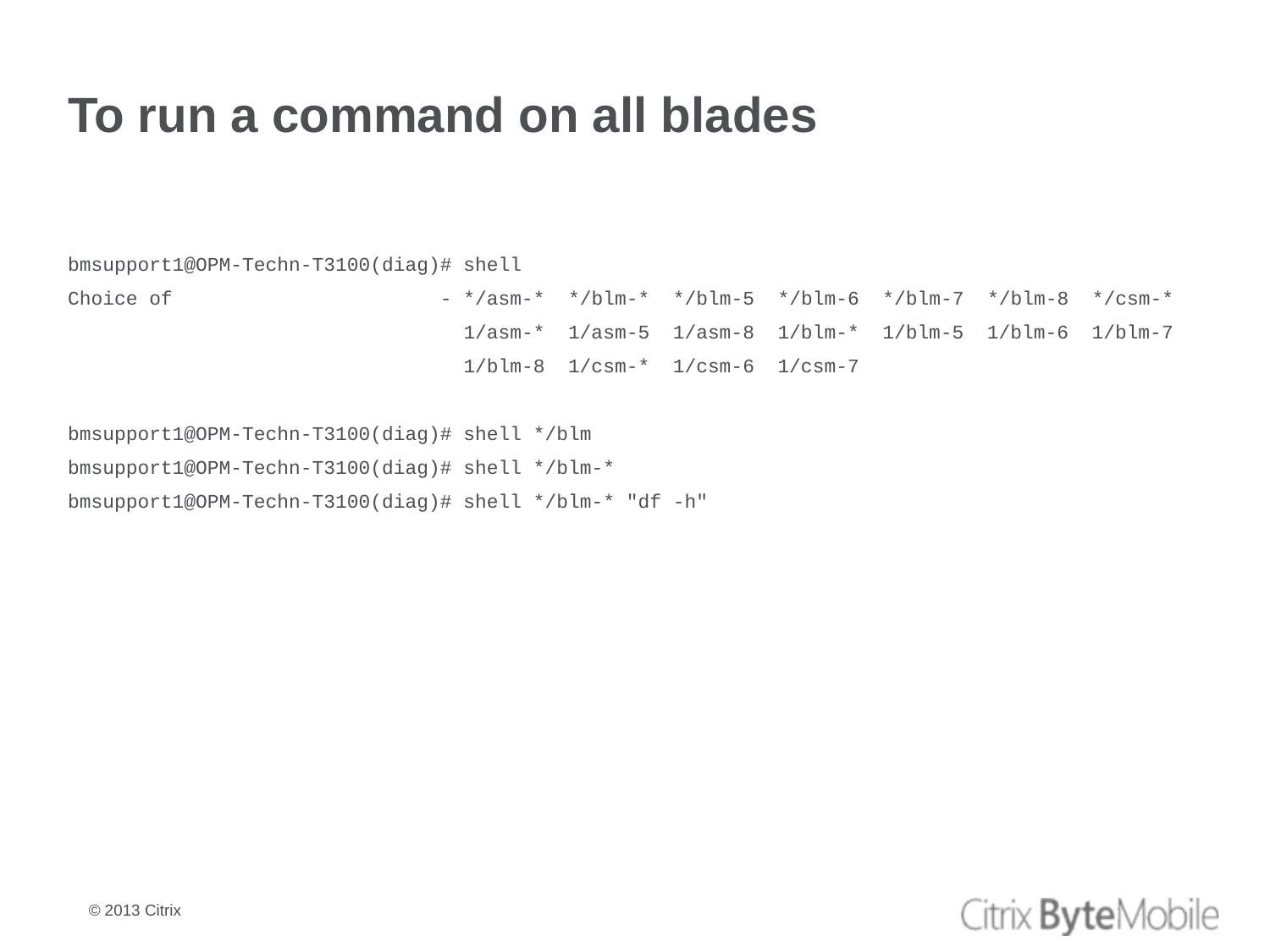

# To run a command on all blades
bmsupport1@OPM-Techn-T3100(diag)# shell
Choice of                       - */asm-*  */blm-*  */blm-5  */blm-6  */blm-7  */blm-8  */csm-*
                                  1/asm-*  1/asm-5  1/asm-8  1/blm-*  1/blm-5  1/blm-6  1/blm-7
                                  1/blm-8  1/csm-*  1/csm-6  1/csm-7

bmsupport1@OPM-Techn-T3100(diag)# shell */blm
bmsupport1@OPM-Techn-T3100(diag)# shell */blm-*
bmsupport1@OPM-Techn-T3100(diag)# shell */blm-* "df -h"